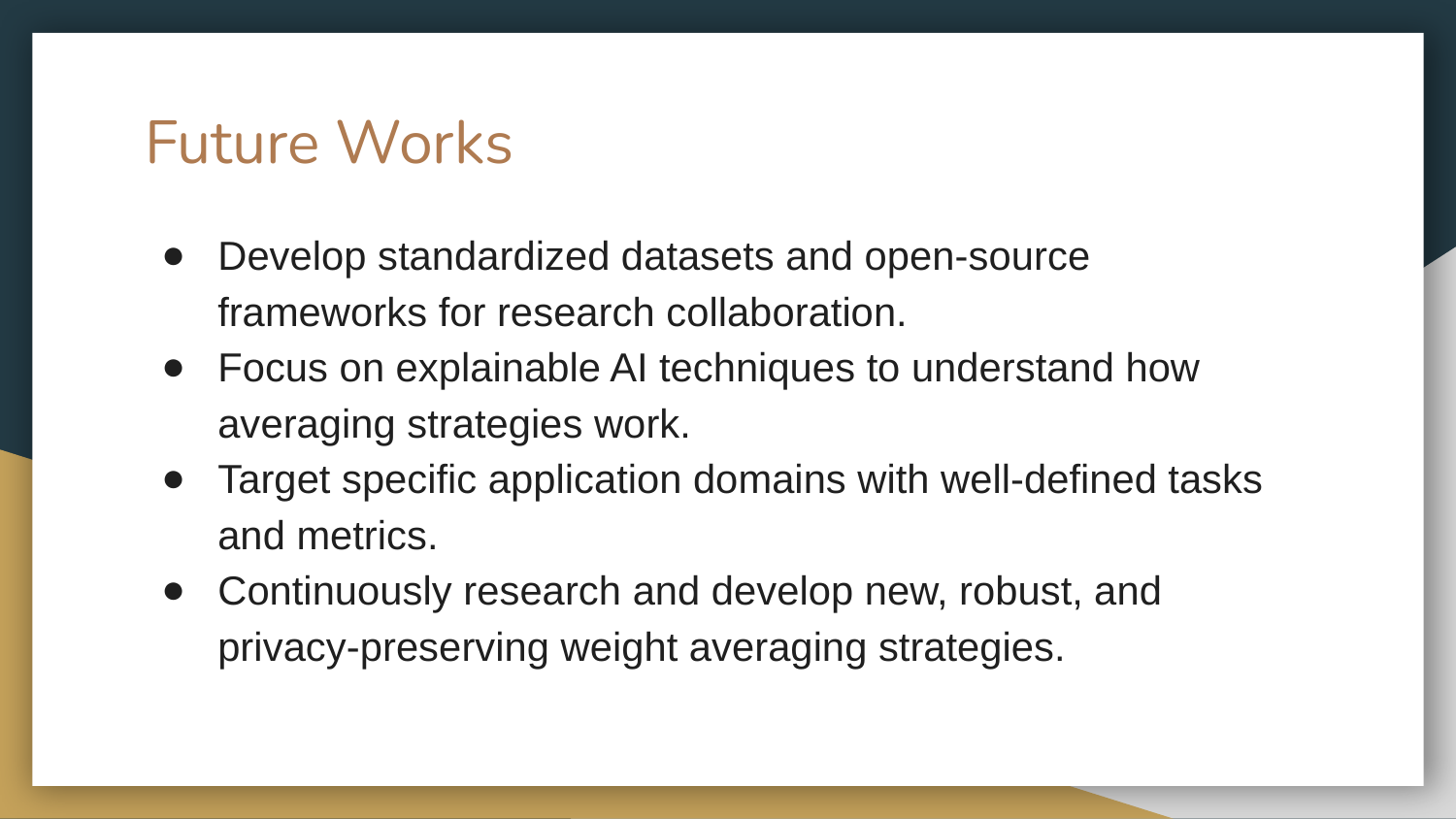

# Future Works
Develop standardized datasets and open-source frameworks for research collaboration.
Focus on explainable AI techniques to understand how averaging strategies work.
Target specific application domains with well-defined tasks and metrics.
Continuously research and develop new, robust, and privacy-preserving weight averaging strategies.